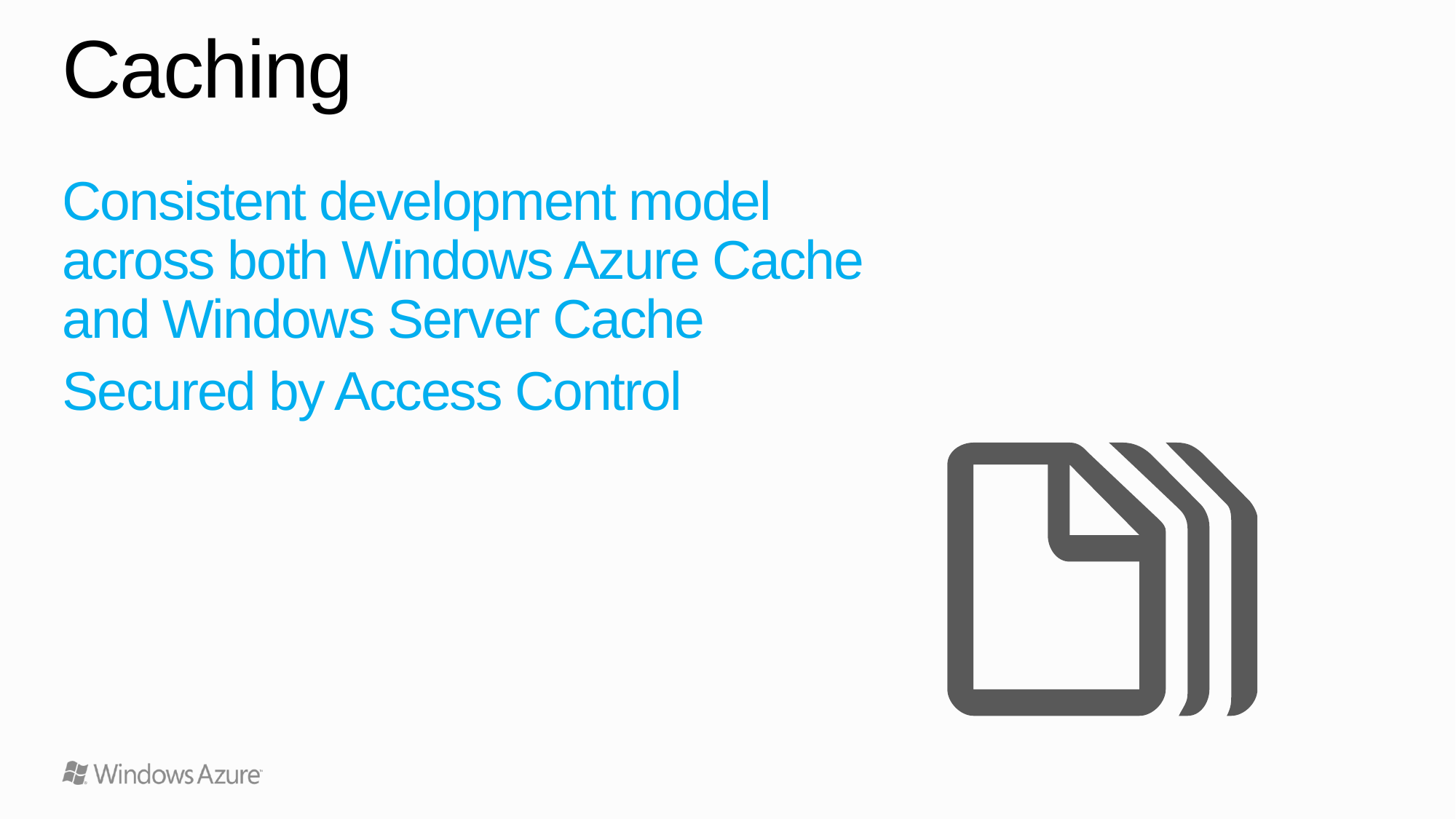

# Caching
Consistent development model across both Windows Azure Cache and Windows Server Cache
Secured by Access Control